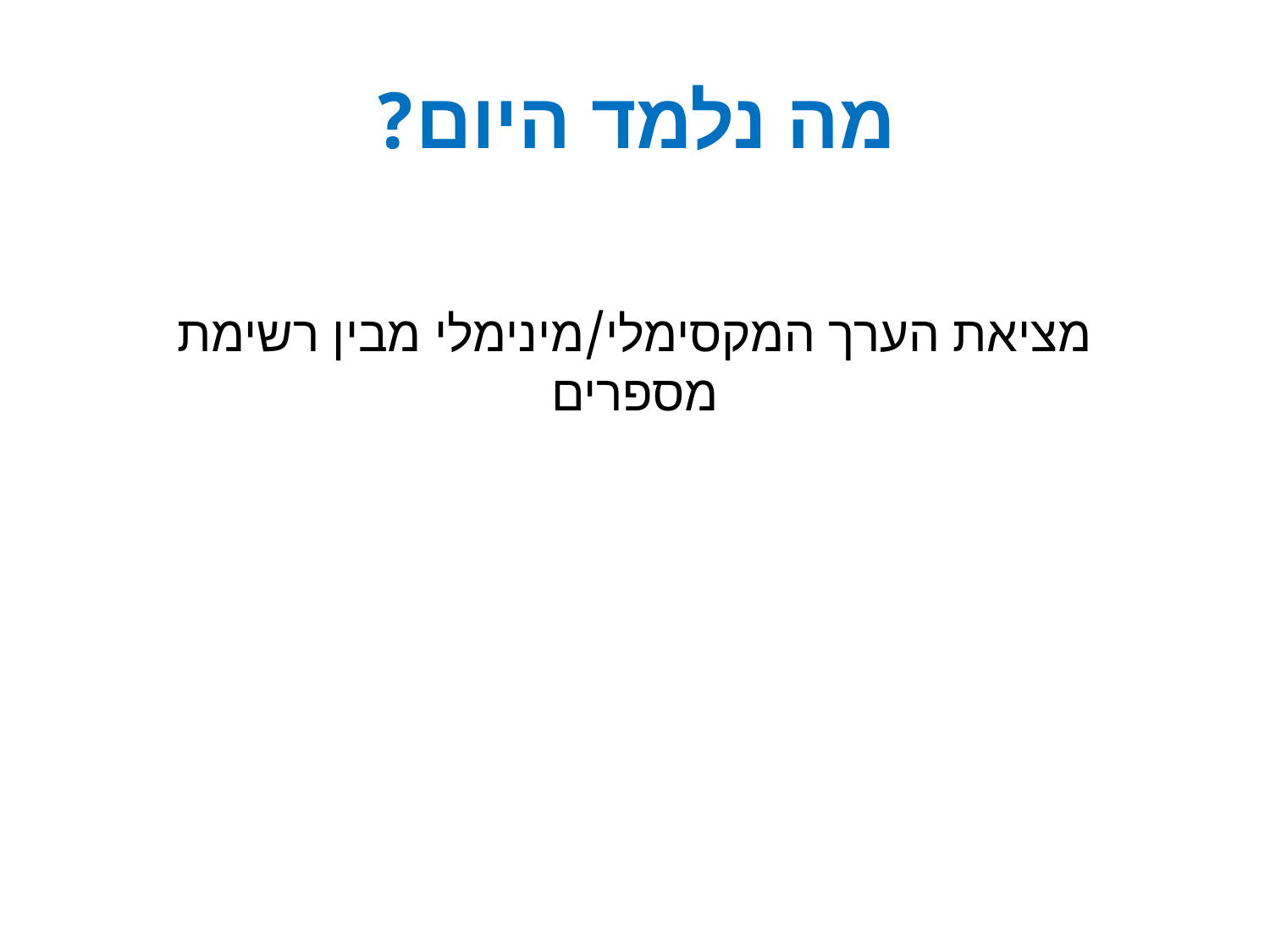

# מה נלמד היום?
מציאת הערך המקסימלי/מינימלי מבין רשימת מספרים